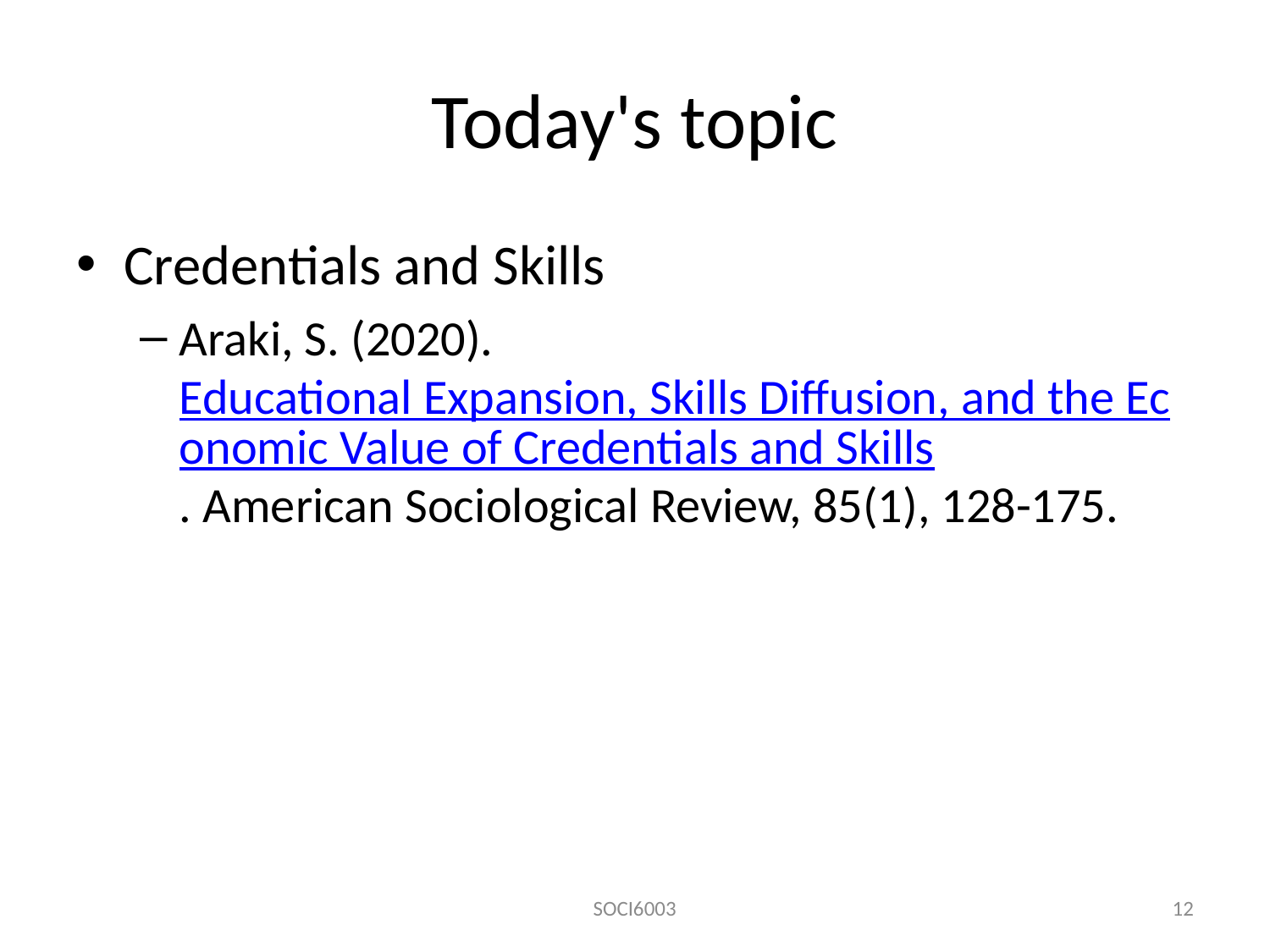

# Today's topic
Credentials and Skills
Araki, S. (2020). Educational Expansion, Skills Diffusion, and the Economic Value of Credentials and Skills. American Sociological Review, 85(1), 128-175.
SOCI6003
12